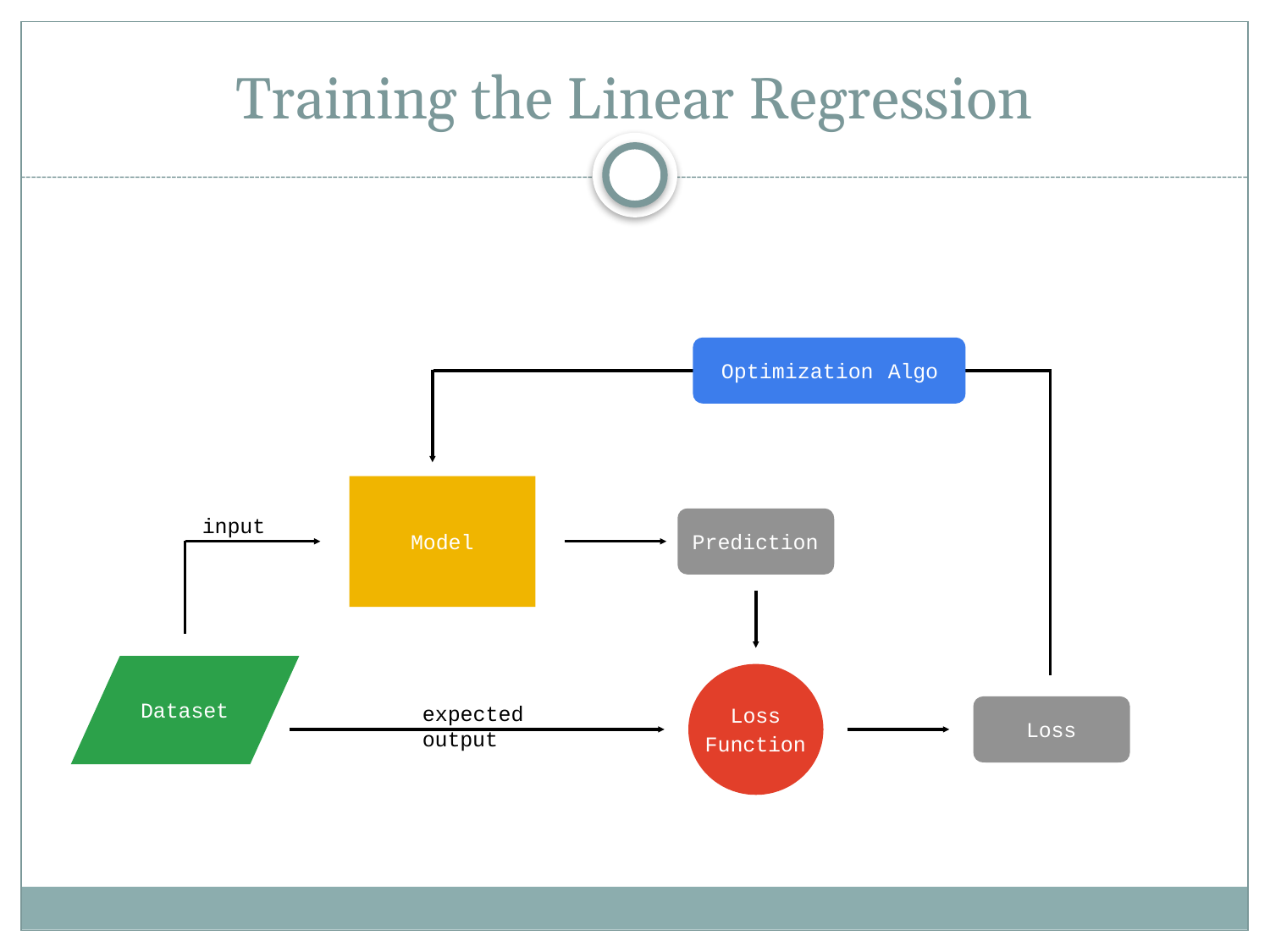

# Training the Linear Regression

Optimization Algo

input
Prediction
Model

Dataset

Loss Function
expected output
Loss